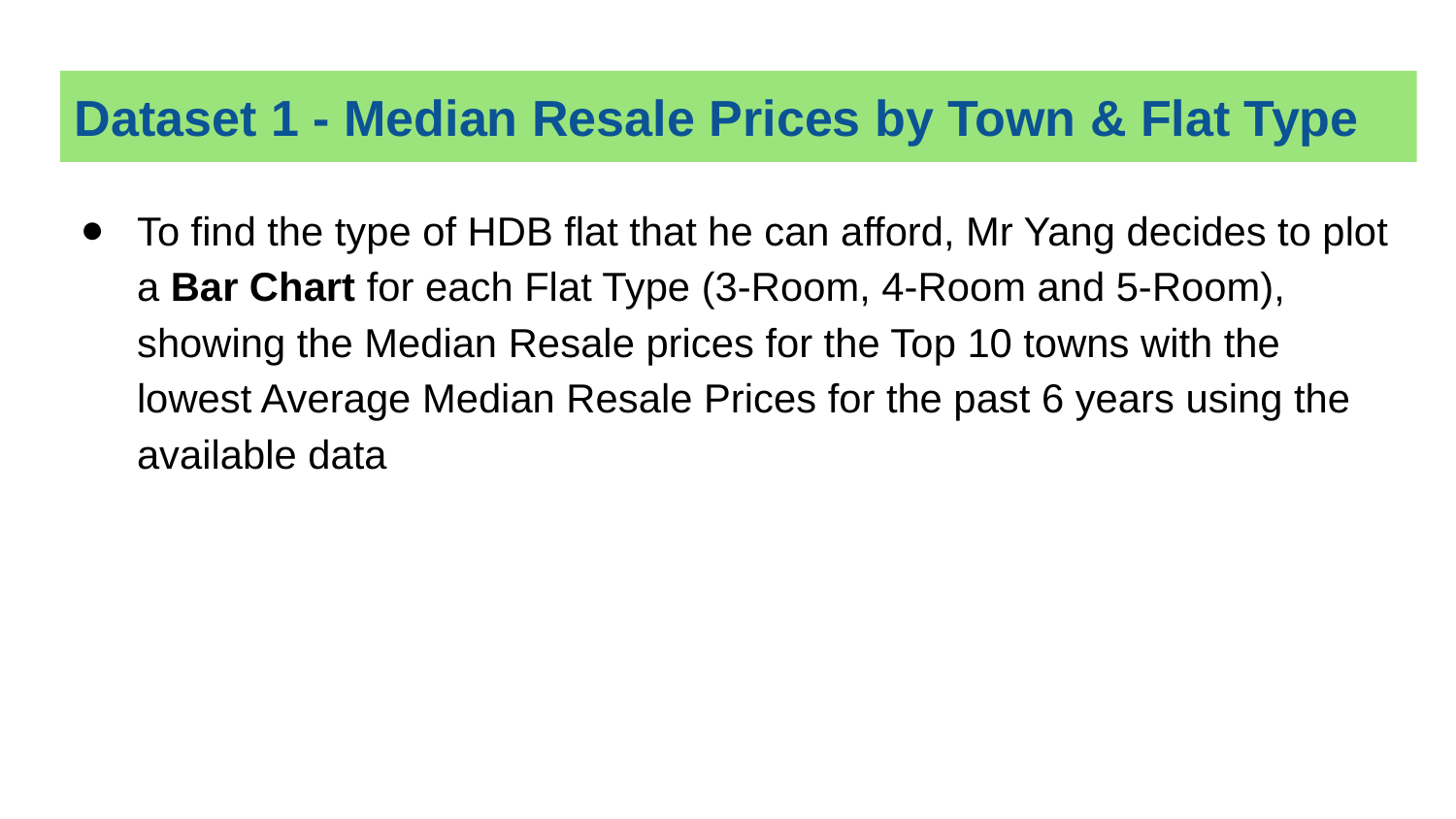

# Dataset 1 - Median Resale Prices by Town & Flat Type
To find the type of HDB flat that he can afford, Mr Yang decides to plot a Bar Chart for each Flat Type (3-Room, 4-Room and 5-Room),  showing the Median Resale prices for the Top 10 towns with the lowest Average Median Resale Prices for the past 6 years using the available data